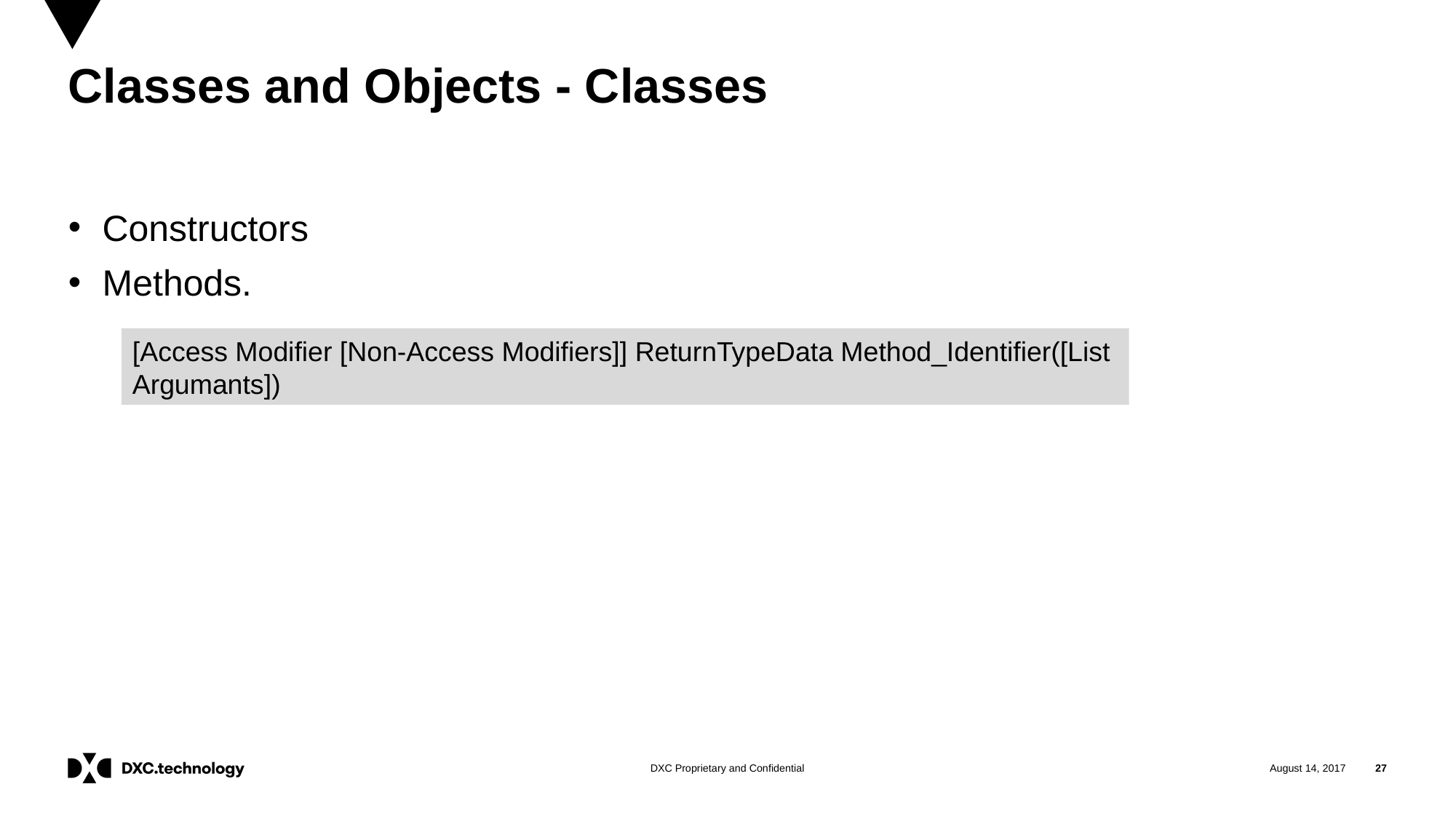

# Classes and Objects - Classes
Constructors
Methods.
[Access Modifier [Non-Access Modifiers]] ReturnTypeData Method_Identifier([List Argumants])